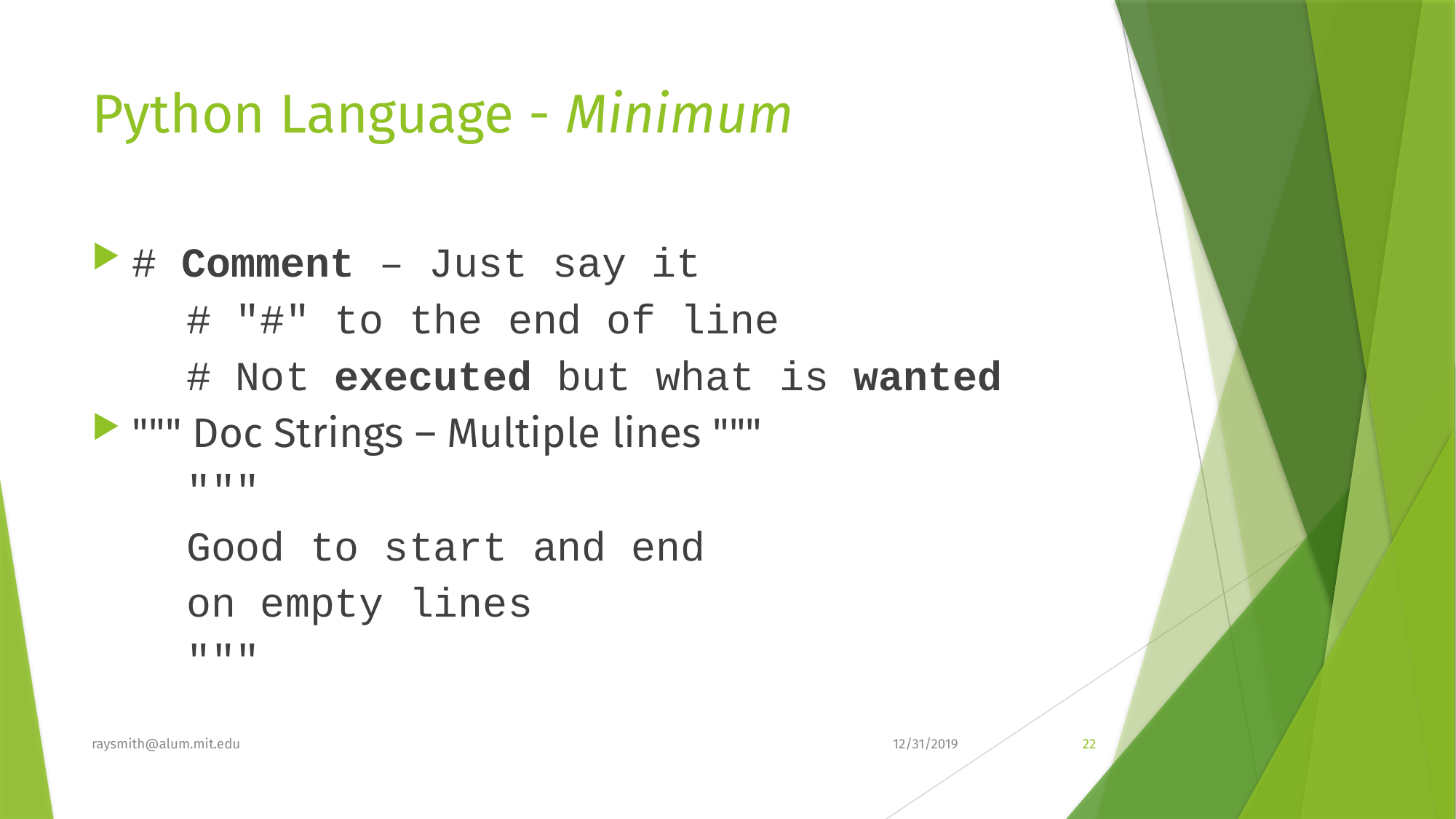

# Python Language - Minimum
# Comment – Just say it
# "#" to the end of line
# Not executed but what is wanted
""" Doc Strings – Multiple lines """
"""
Good to start and end
on empty lines
"""

raysmith@alum.mit.edu
12/31/2019
22